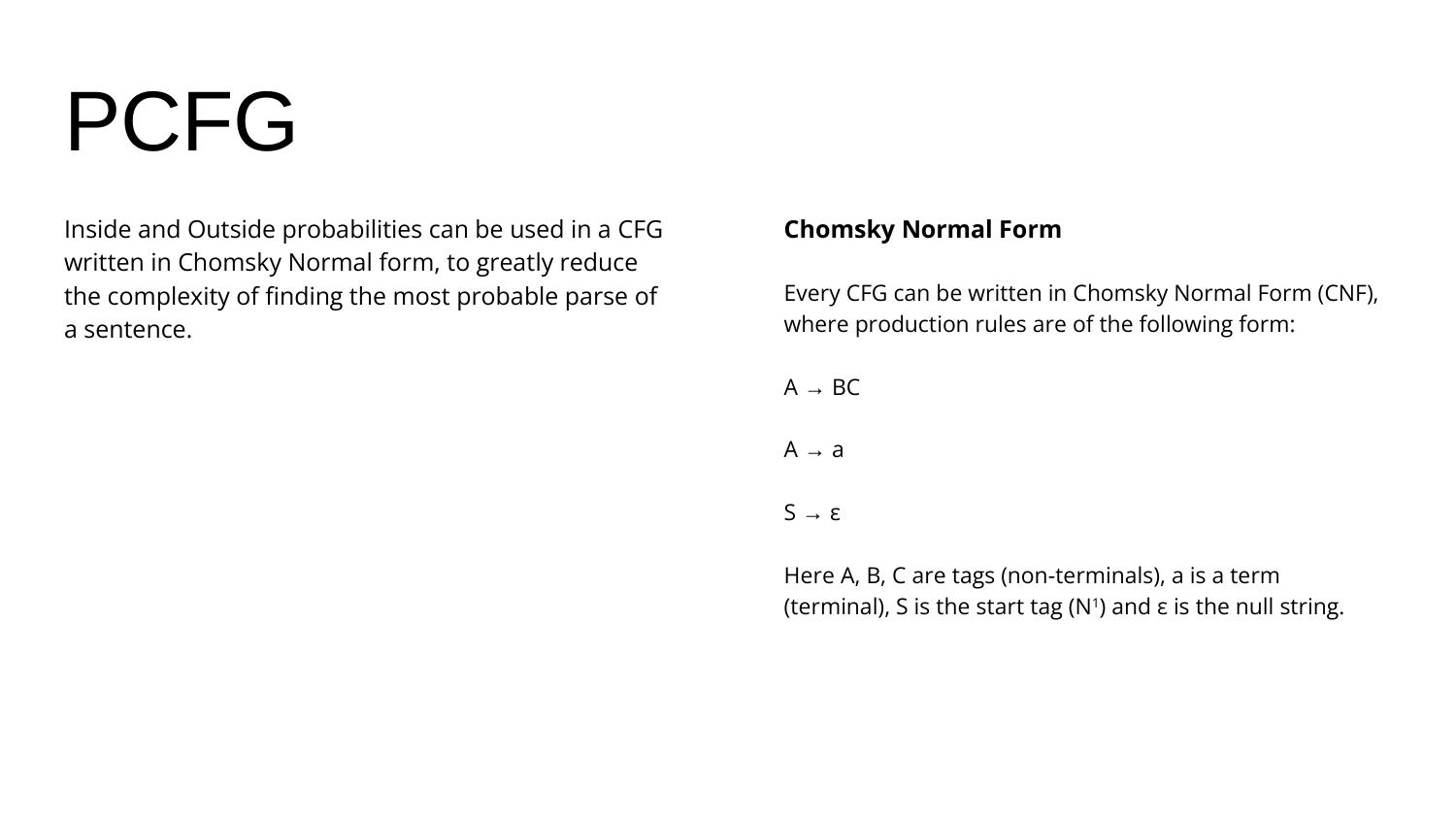

# PCFG
Inside and Outside probabilities can be used in a CFG written in Chomsky Normal form, to greatly reduce the complexity of finding the most probable parse of a sentence.

Chomsky Normal Form
Every CFG can be written in Chomsky Normal Form (CNF), where production rules are of the following form:
A → BC
A → a
S → ε
Here A, B, C are tags (non-terminals), a is a term (terminal), S is the start tag (N1) and ε is the null string.